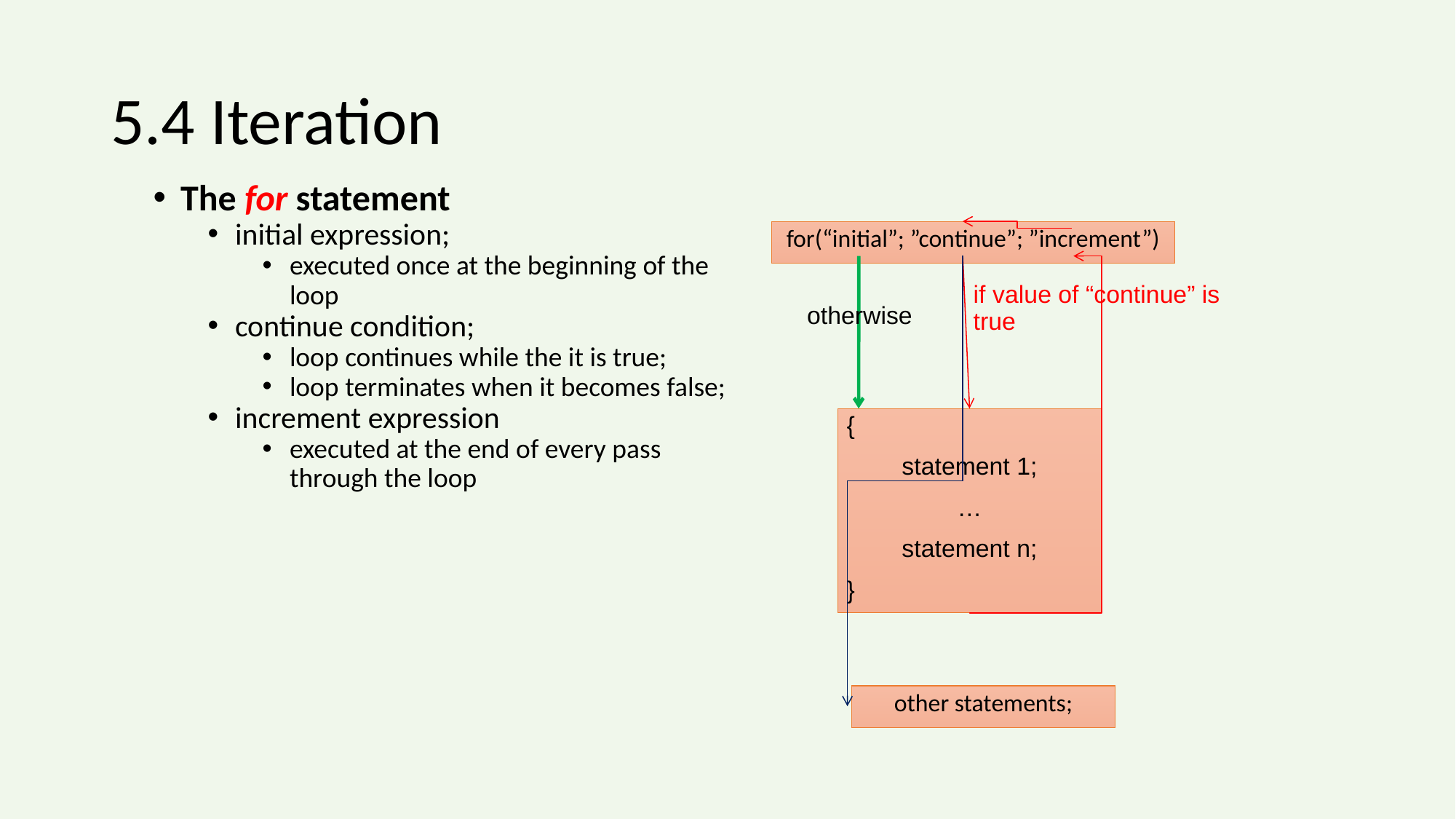

# 5.4 Iteration
The for statement
initial expression;
executed once at the beginning of the loop
continue condition;
loop continues while the it is true;
loop terminates when it becomes false;
increment expression
executed at the end of every pass through the loop

for(“initial”; ”continue”; ”increment”)
if value of “continue” is true
otherwise
{
statement 1;
…
statement n;
}
other statements;